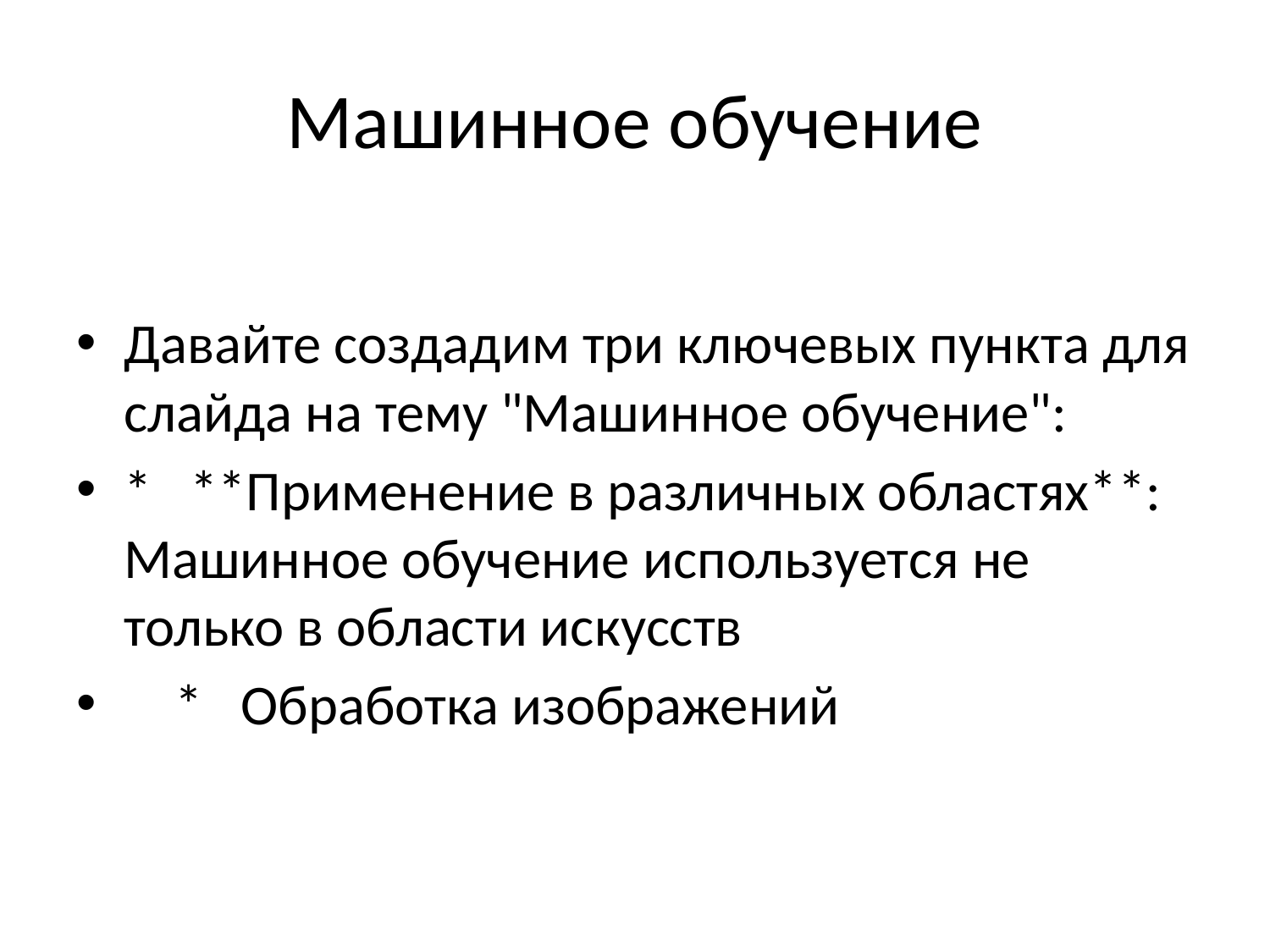

# Машинное обучение

Давайте создадим три ключевых пункта для слайда на тему "Машинное обучение":
*   **Применение в различных областях**: Машинное обучение используется не только в области искусств
    *   Обработка изображений